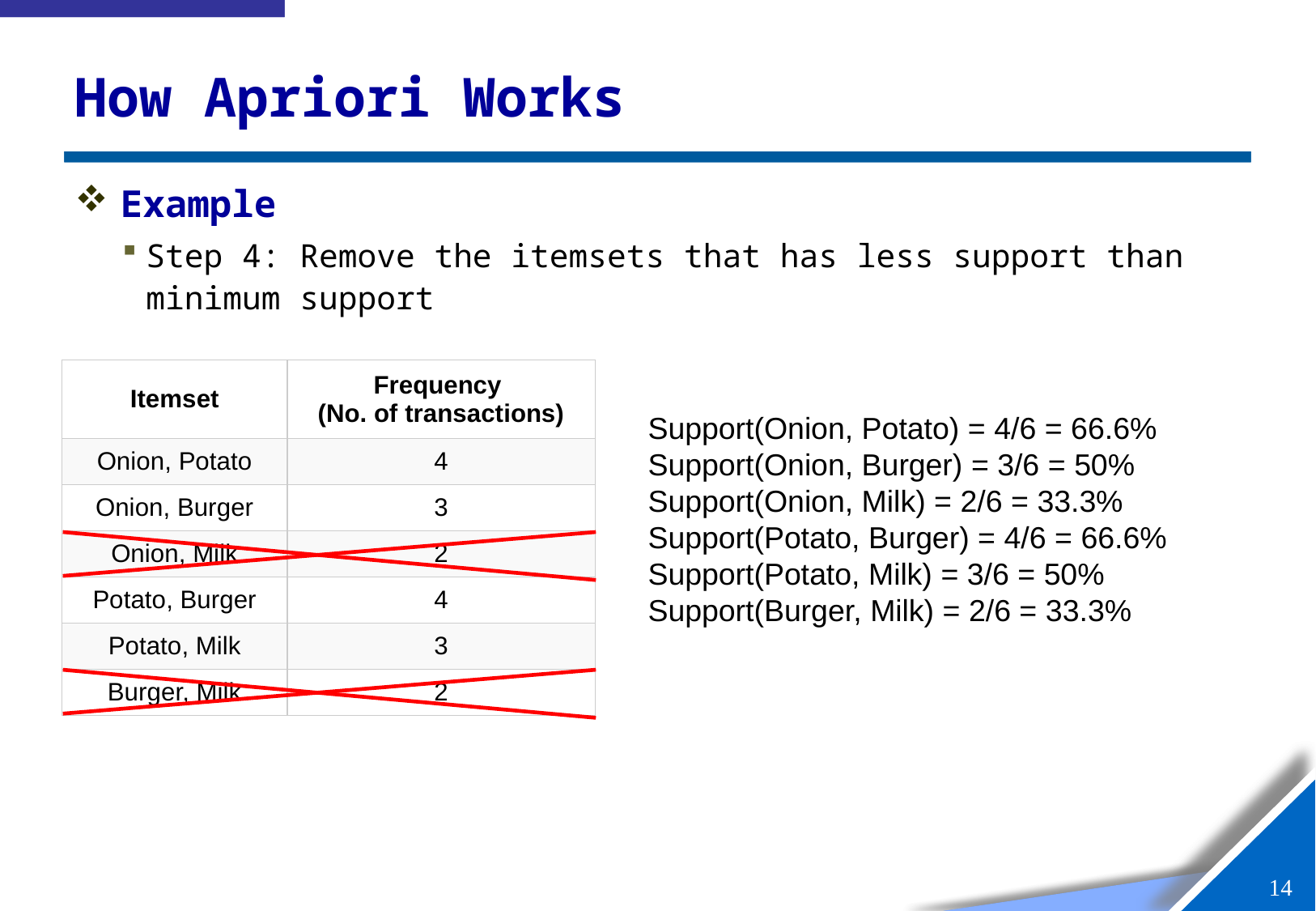

# How Apriori Works
Example
Step 4: Remove the itemsets that has less support than minimum support
| Itemset | Frequency (No. of transactions) |
| --- | --- |
| Onion, Potato | 4 |
| Onion, Burger | 3 |
| Onion, Milk | 2 |
| Potato, Burger | 4 |
| Potato, Milk | 3 |
| Burger, Milk | 2 |
Support(Onion, Potato) = 4/6 = 66.6%
Support(Onion, Burger) = 3/6 = 50%
Support(Onion, Milk) = 2/6 = 33.3%
Support(Potato, Burger) = 4/6 = 66.6%
Support(Potato, Milk) = 3/6 = 50%
Support(Burger, Milk) = 2/6 = 33.3%

14